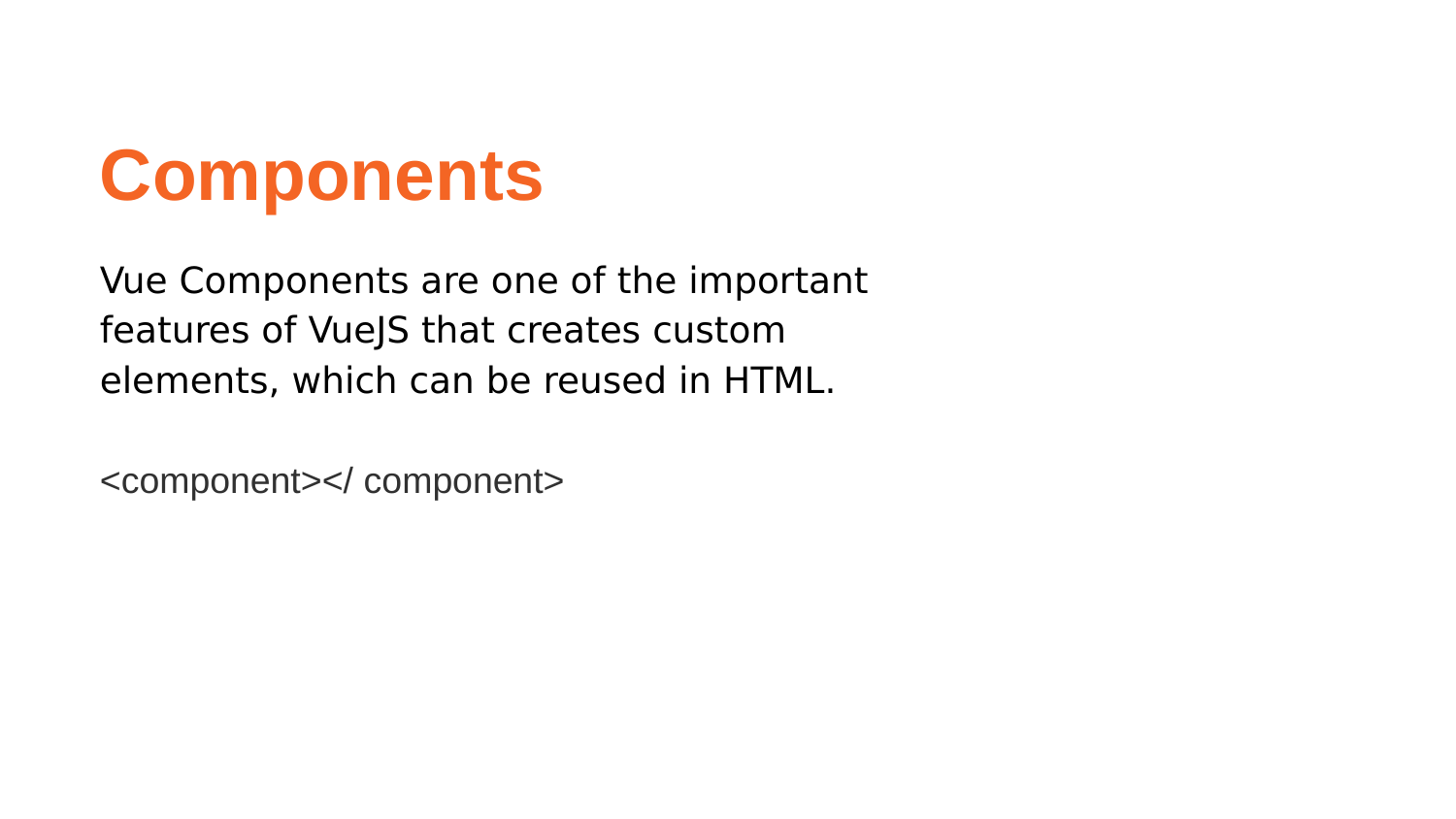

Components
Vue Components are one of the important features of VueJS that creates custom elements, which can be reused in HTML.

<component></ component>